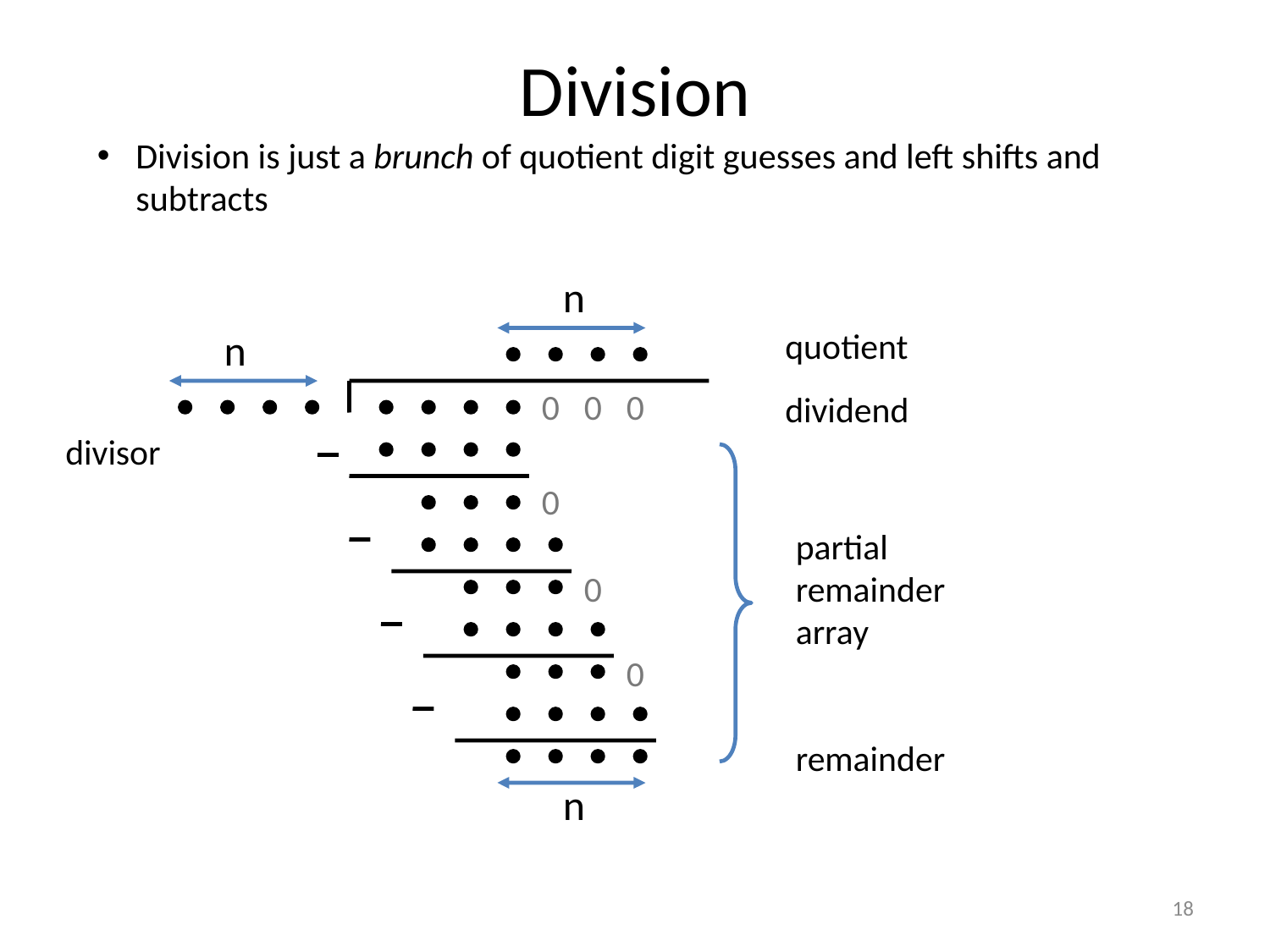

# Division
Division is just a brunch of quotient digit guesses and left shifts and subtracts
n
n
quotient

0
0
0

dividend

divisor

0

partial
remainder
array

0

0

remainder

n

18